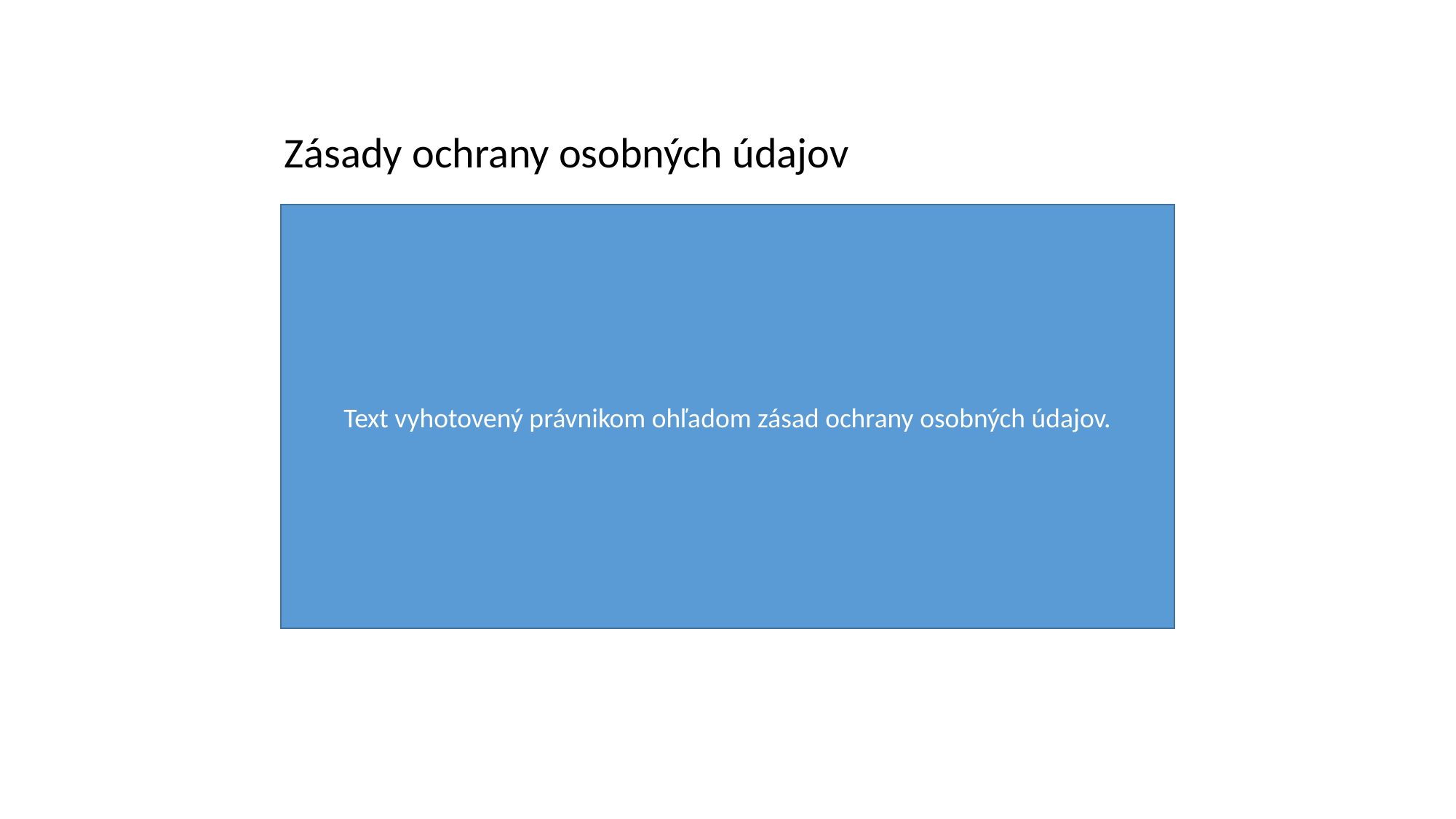

Zásady ochrany osobných údajov
Text vyhotovený právnikom ohľadom zásad ochrany osobných údajov.